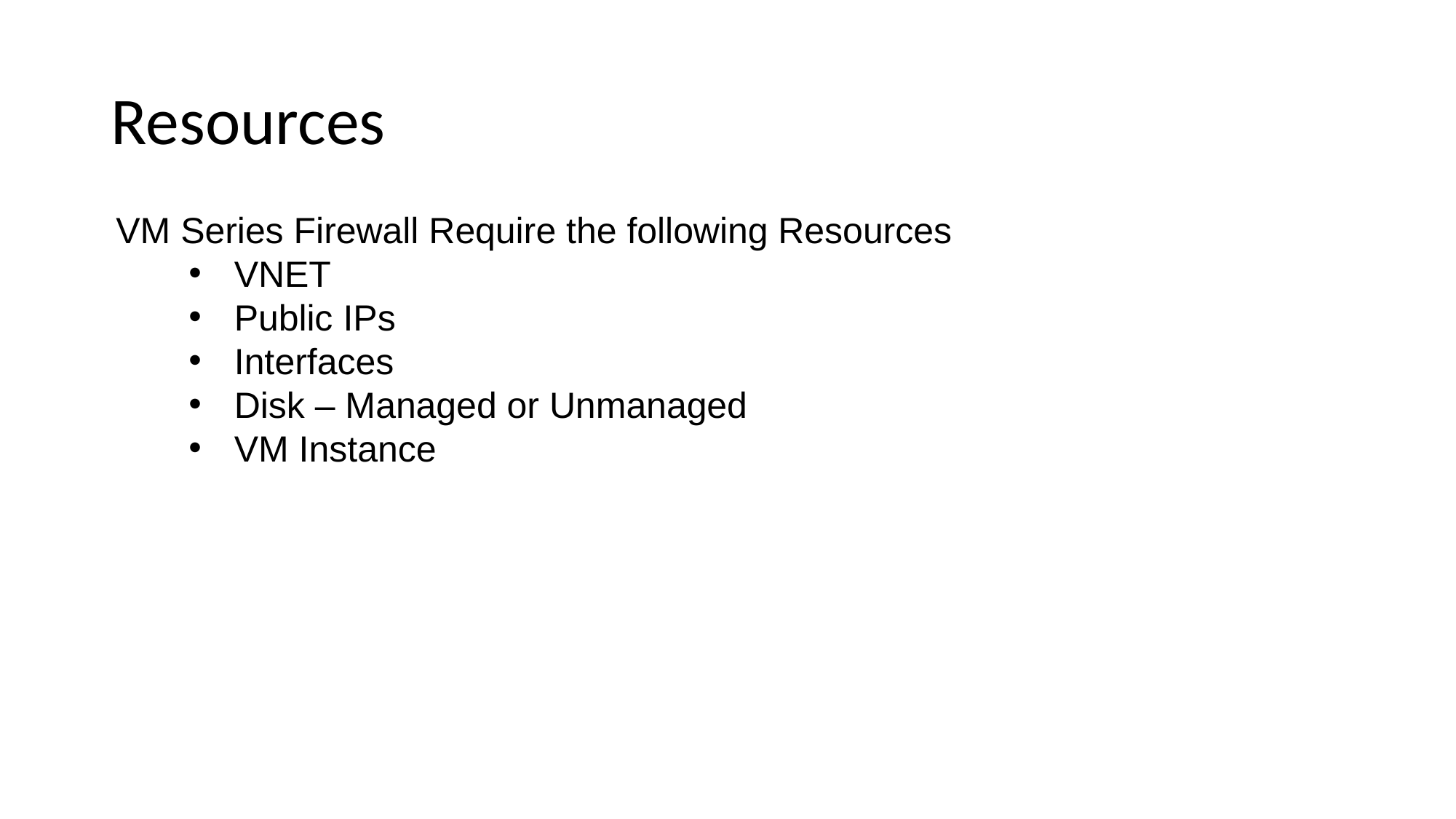

# Resources

VM Series Firewall Require the following Resources
VNET
Public IPs
Interfaces
Disk – Managed or Unmanaged
VM Instance